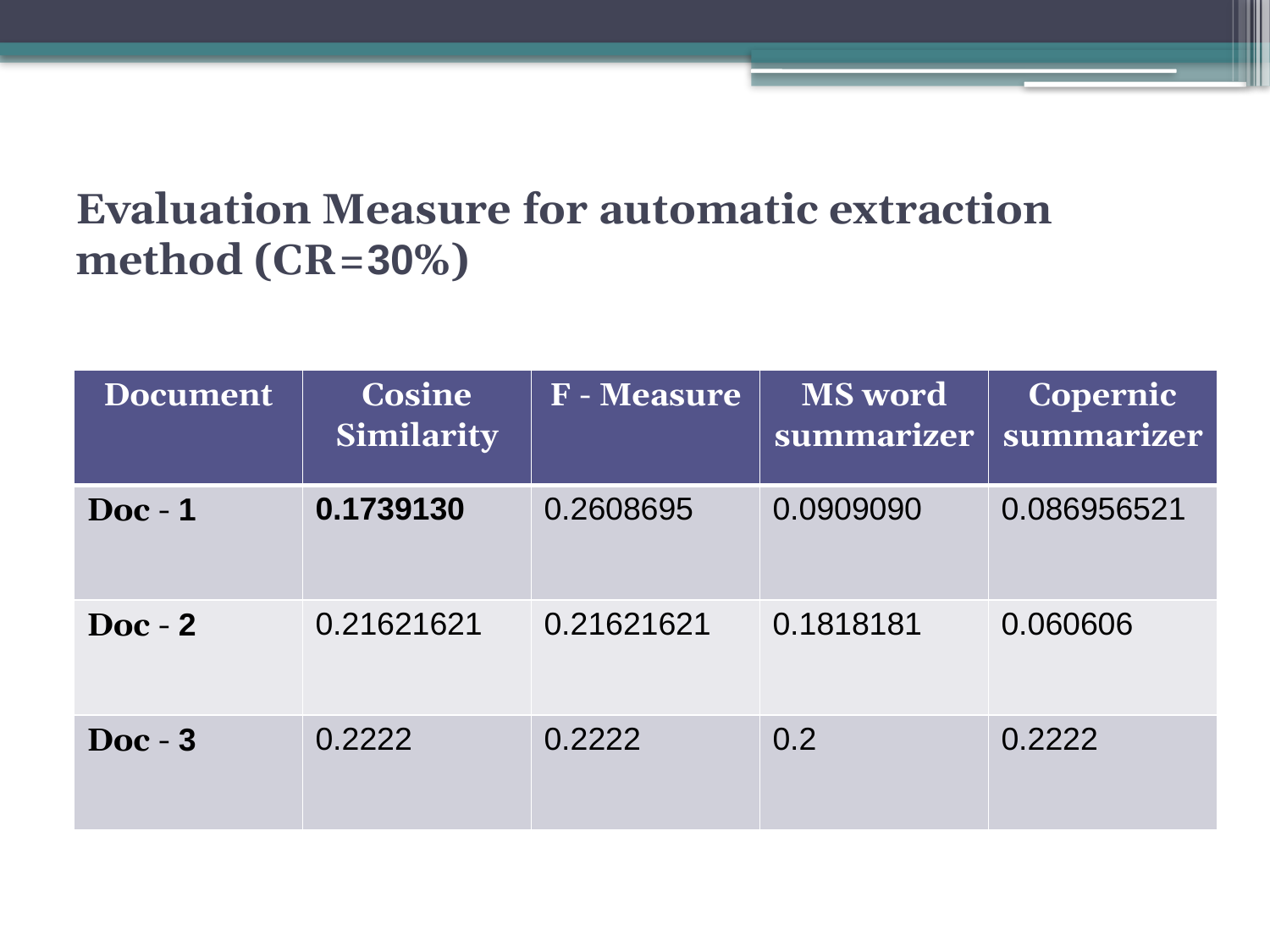

# Evaluation Measure for automatic extraction method (CR=30%)
| Document | Cosine Similarity | F - Measure | MS word summarizer | Copernic summarizer |
| --- | --- | --- | --- | --- |
| Doc - 1 | 0.1739130 | 0.2608695 | 0.0909090 | 0.086956521 |
| Doc - 2 | 0.21621621 | 0.21621621 | 0.1818181 | 0.060606 |
| Doc - 3 | 0.2222 | 0.2222 | 0.2 | 0.2222 |